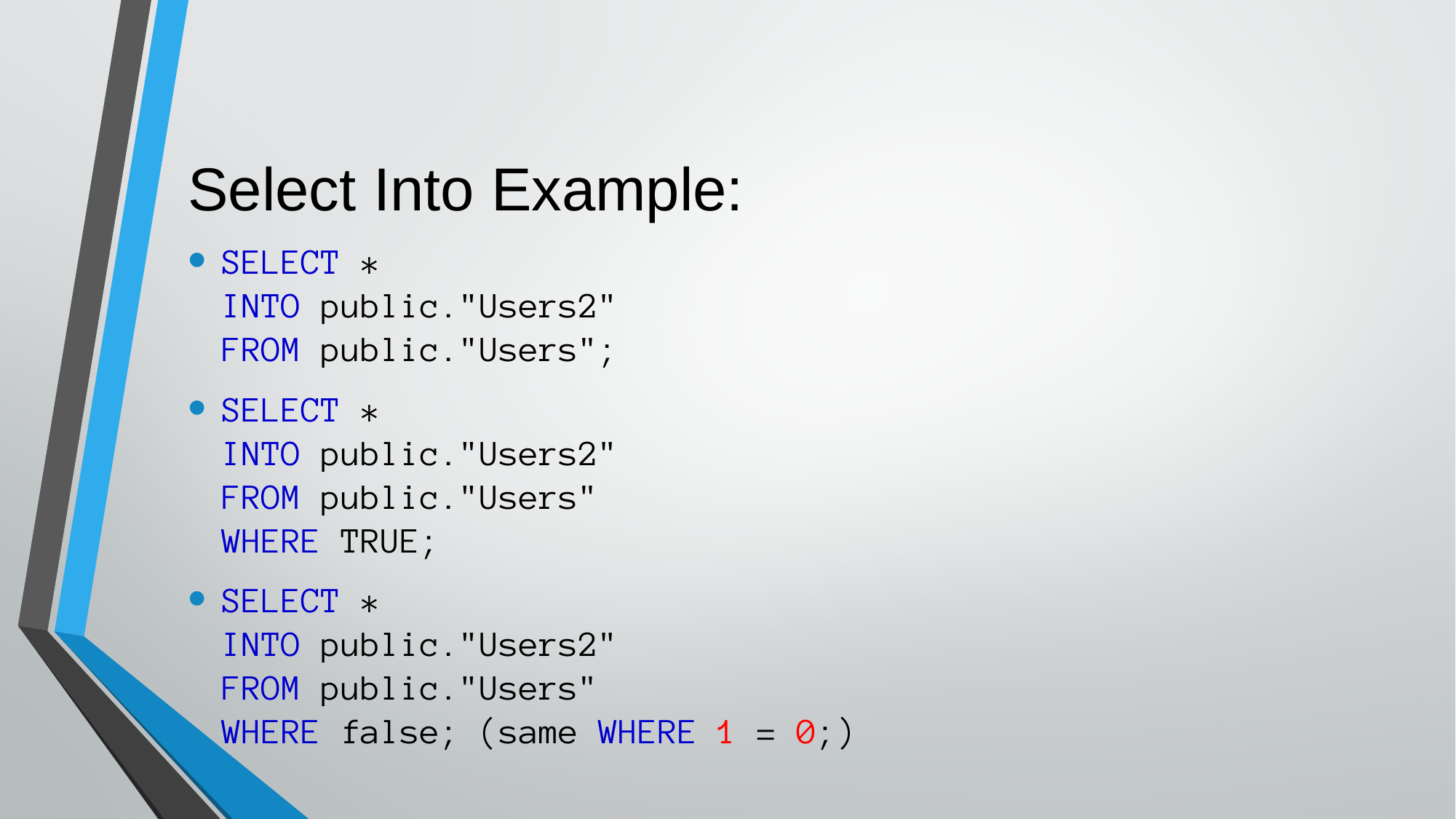

# Select Into Example:
SELECT *
INTO public."Users2"
FROM public."Users";
SELECT *
INTO public."Users2"
FROM public."Users"
WHERE TRUE;
SELECT *
INTO public."Users2"
FROM public."Users"
WHERE false; (same WHERE 1 = 0;)